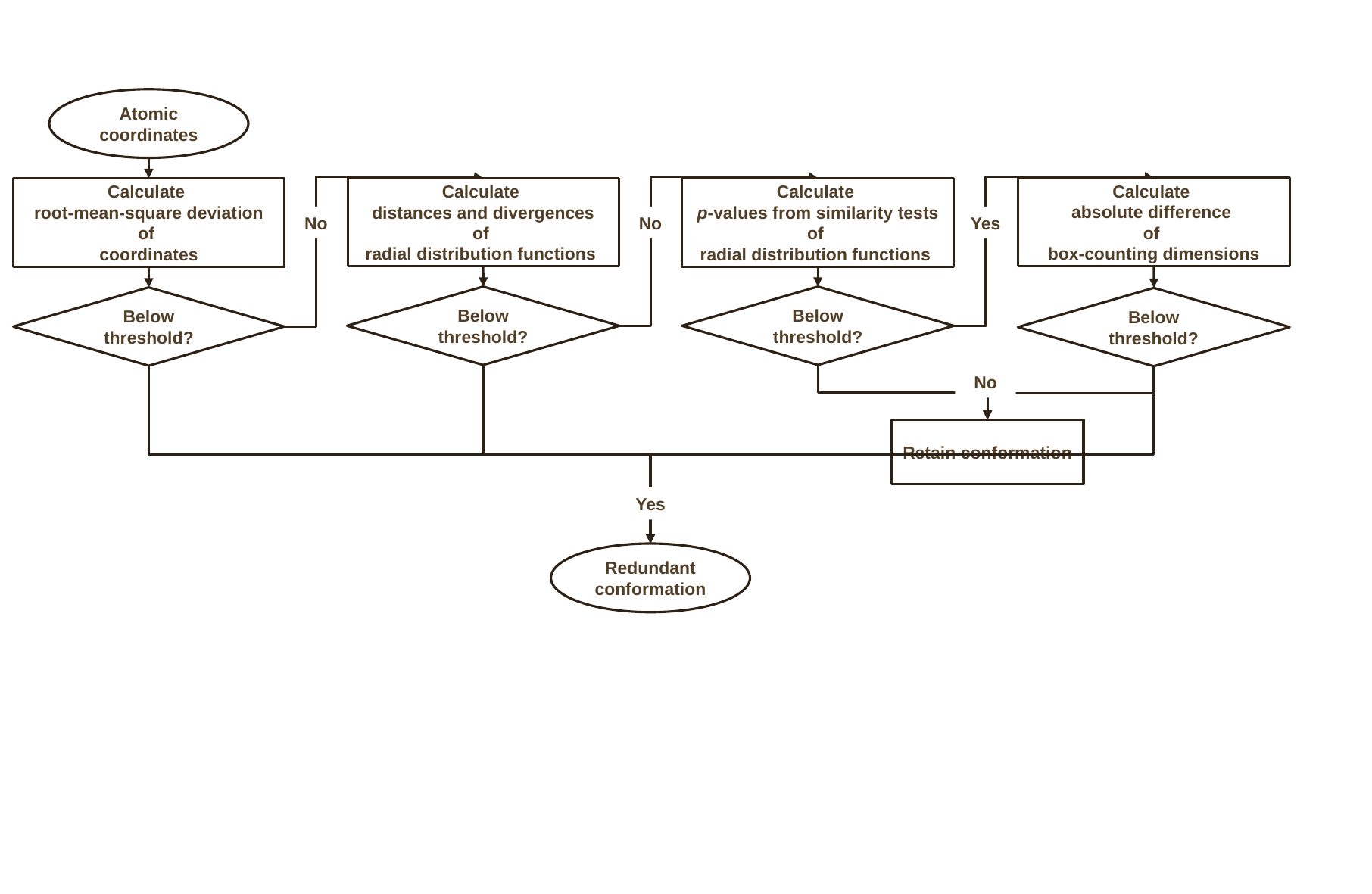

Atomic coordinates
Calculate
absolute difference
of
box-counting dimensions
Calculate
distances and divergences
of
radial distribution functions
Calculate
root-mean-square deviation of
coordinates
Calculate
p-values from similarity tests
of
radial distribution functions
No
No
Yes
Below threshold?
Below threshold?
Below threshold?
Below threshold?
No
Retain conformation
Yes
Redundant conformation